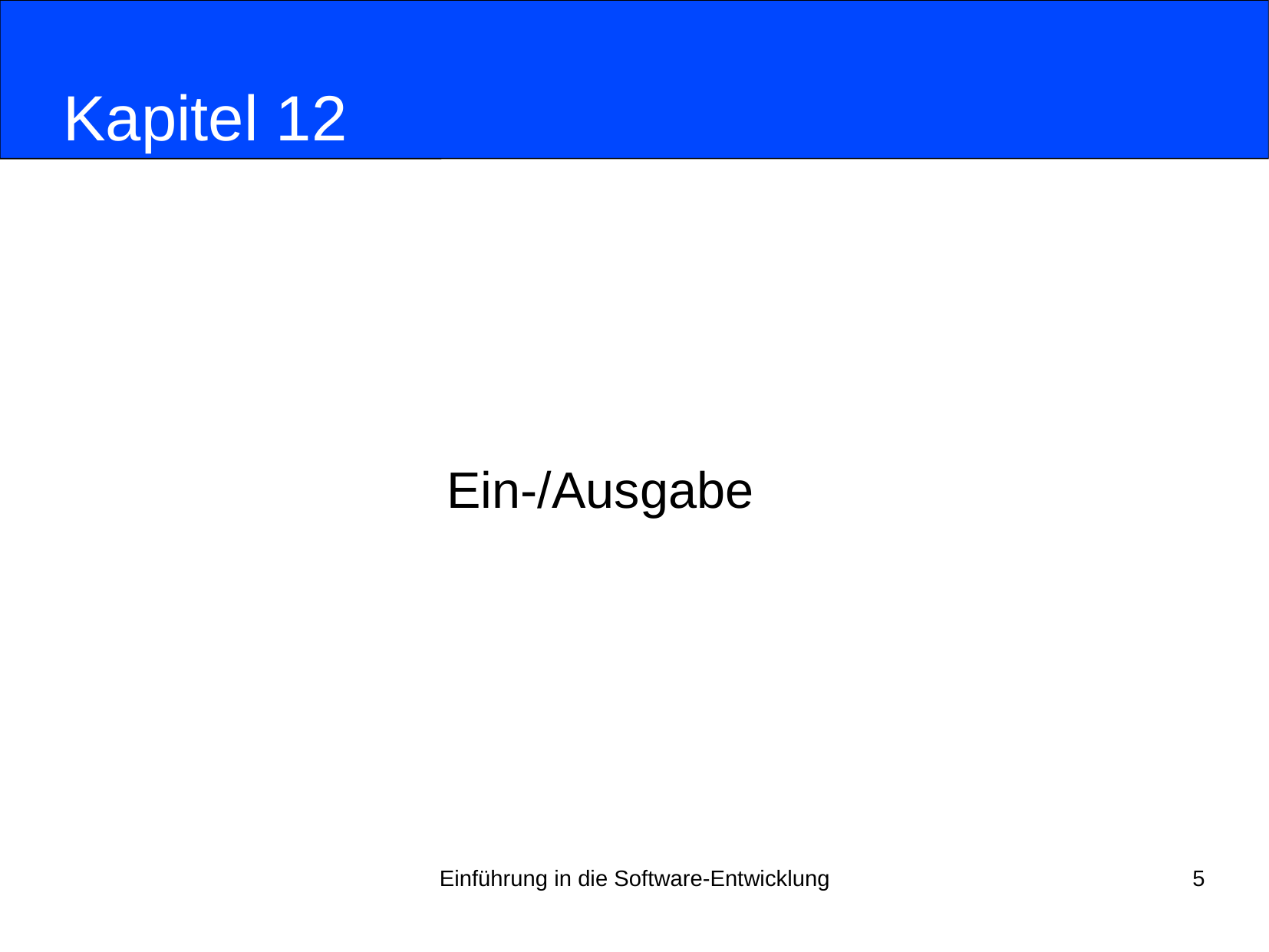

# Kapitel 12
Ein-/Ausgabe

Einführung in die Software-Entwicklung
5